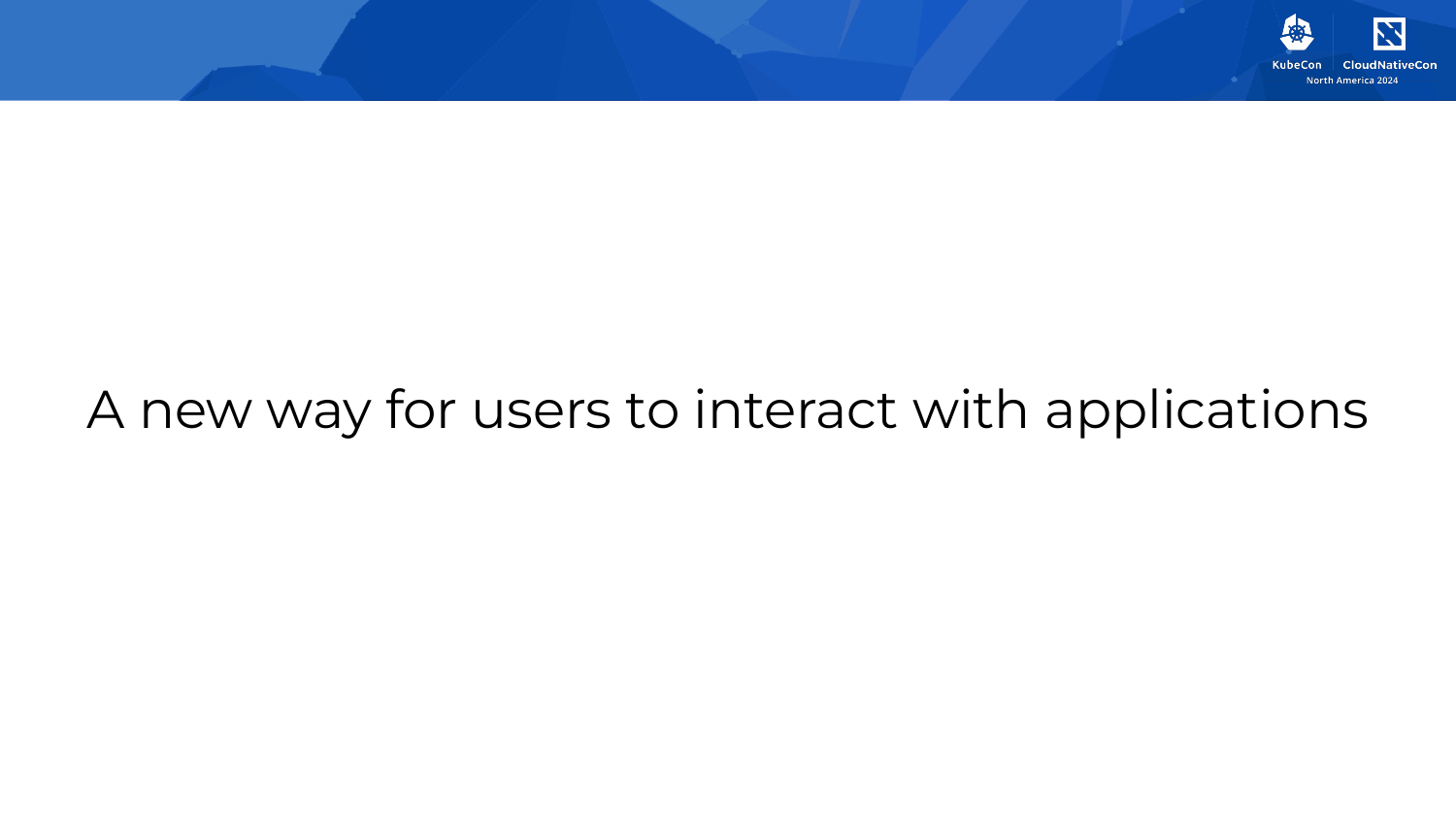

# A new way for users to interact with applications